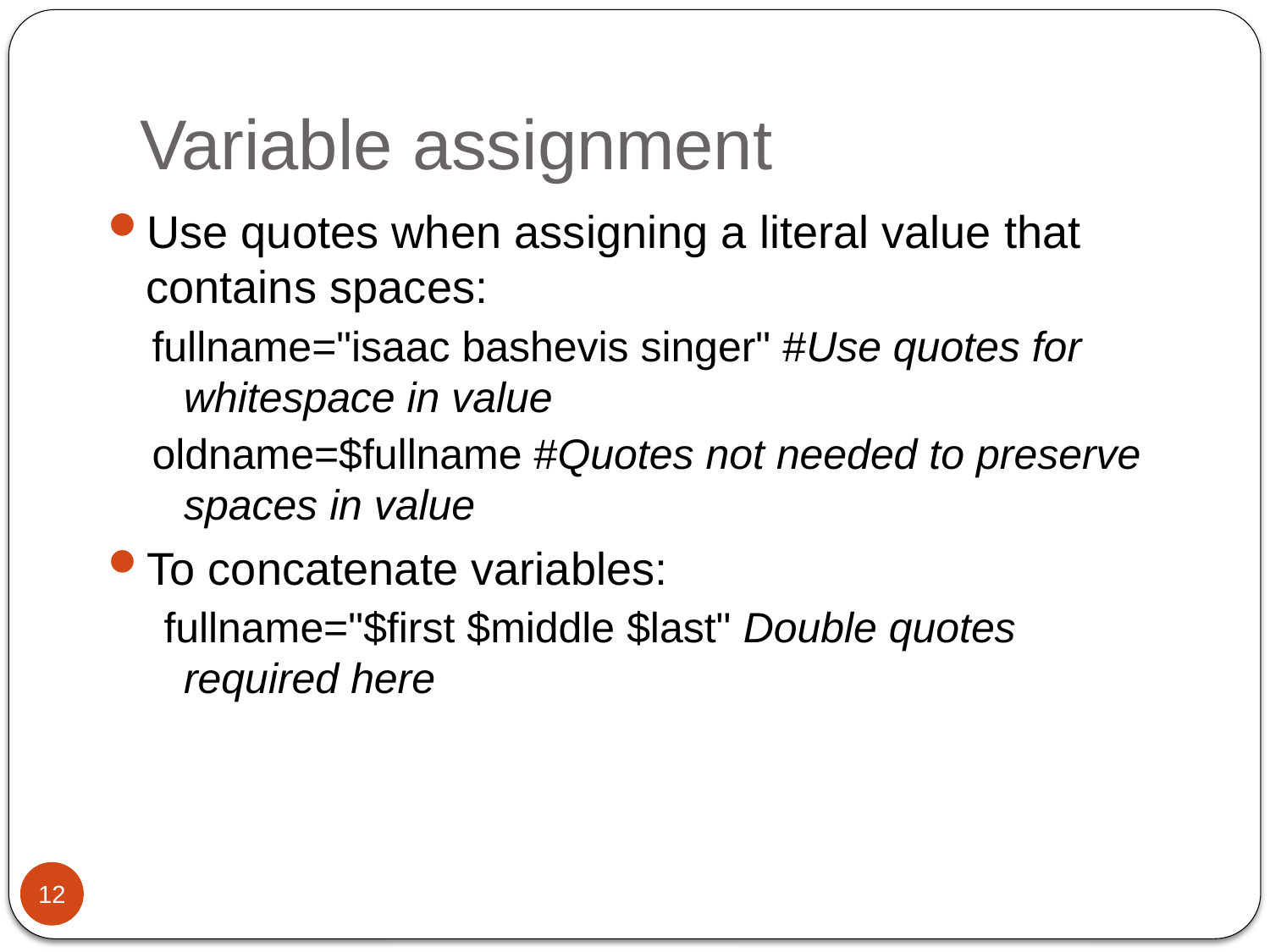

# Variable assignment
Use quotes when assigning a literal value that contains spaces:
fullname="isaac bashevis singer" #Use quotes for whitespace in value
oldname=$fullname #Quotes not needed to preserve spaces in value
To concatenate variables:
 fullname="$first $middle $last" Double quotes required here

12